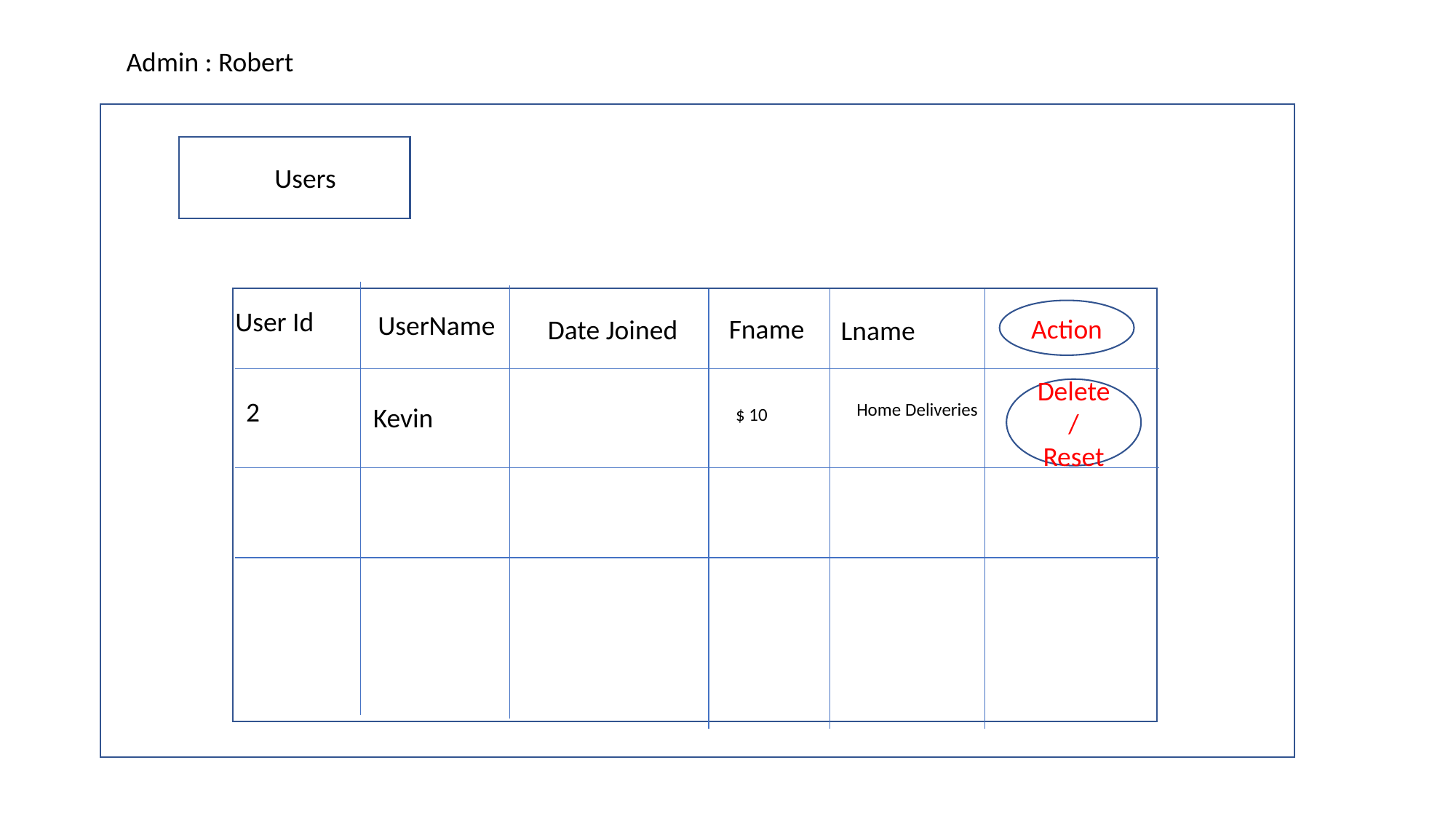

Admin : Robert

 :
Users

User Id
Action
UserName
Fname
Date Joined
Lname
Delete/ Reset
2
Home Deliveries
Kevin
$ 10